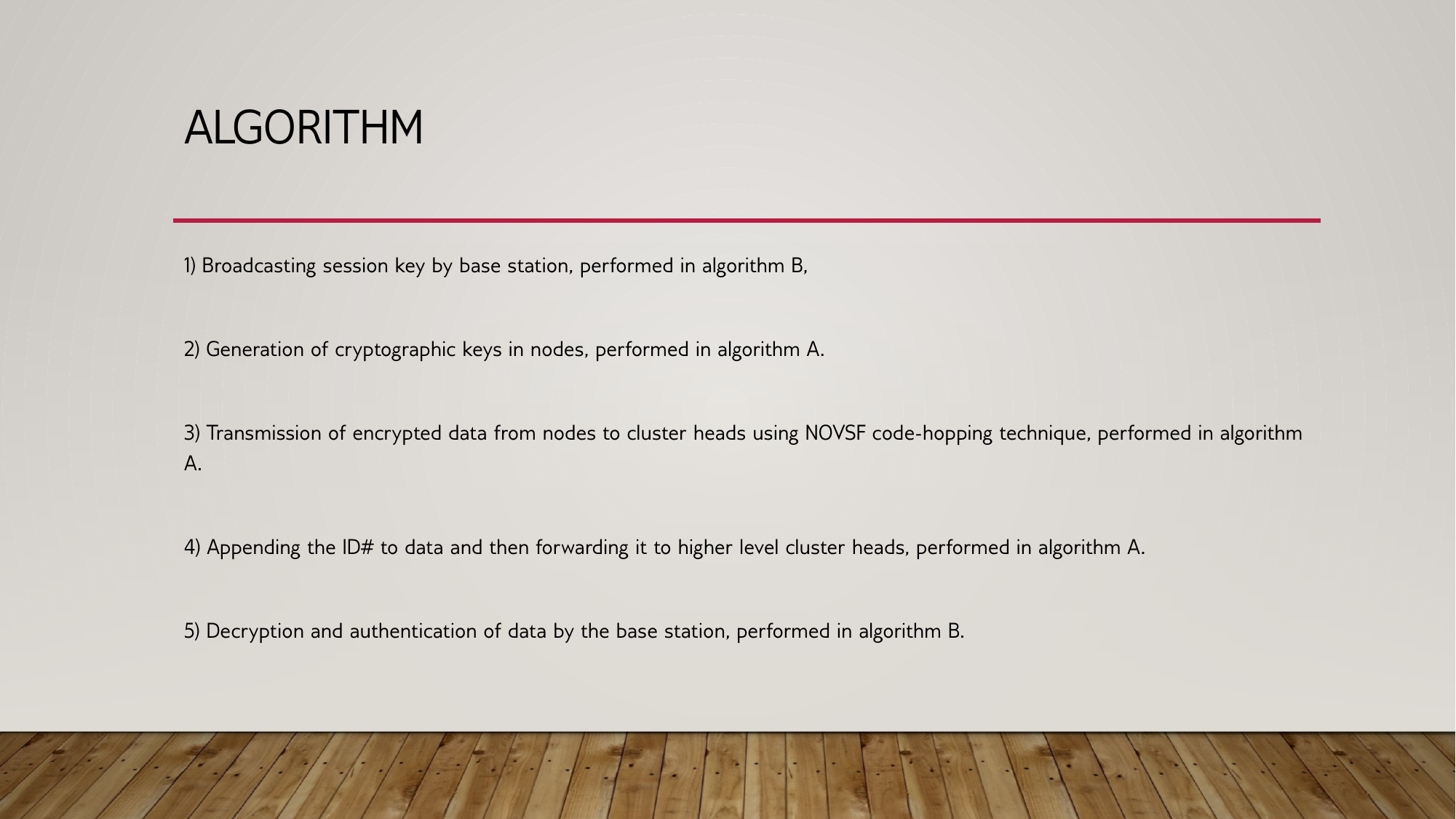

# Algorithm
1) Broadcasting session key by base station, performed in algorithm B,

2) Generation of cryptographic keys in nodes, performed in algorithm A.

3) Transmission of encrypted data from nodes to cluster heads using NOVSF code-hopping technique, performed in algorithm A.

4) Appending the ID# to data and then forwarding it to higher level cluster heads, performed in algorithm A.

5) Decryption and authentication of data by the base station, performed in algorithm B.